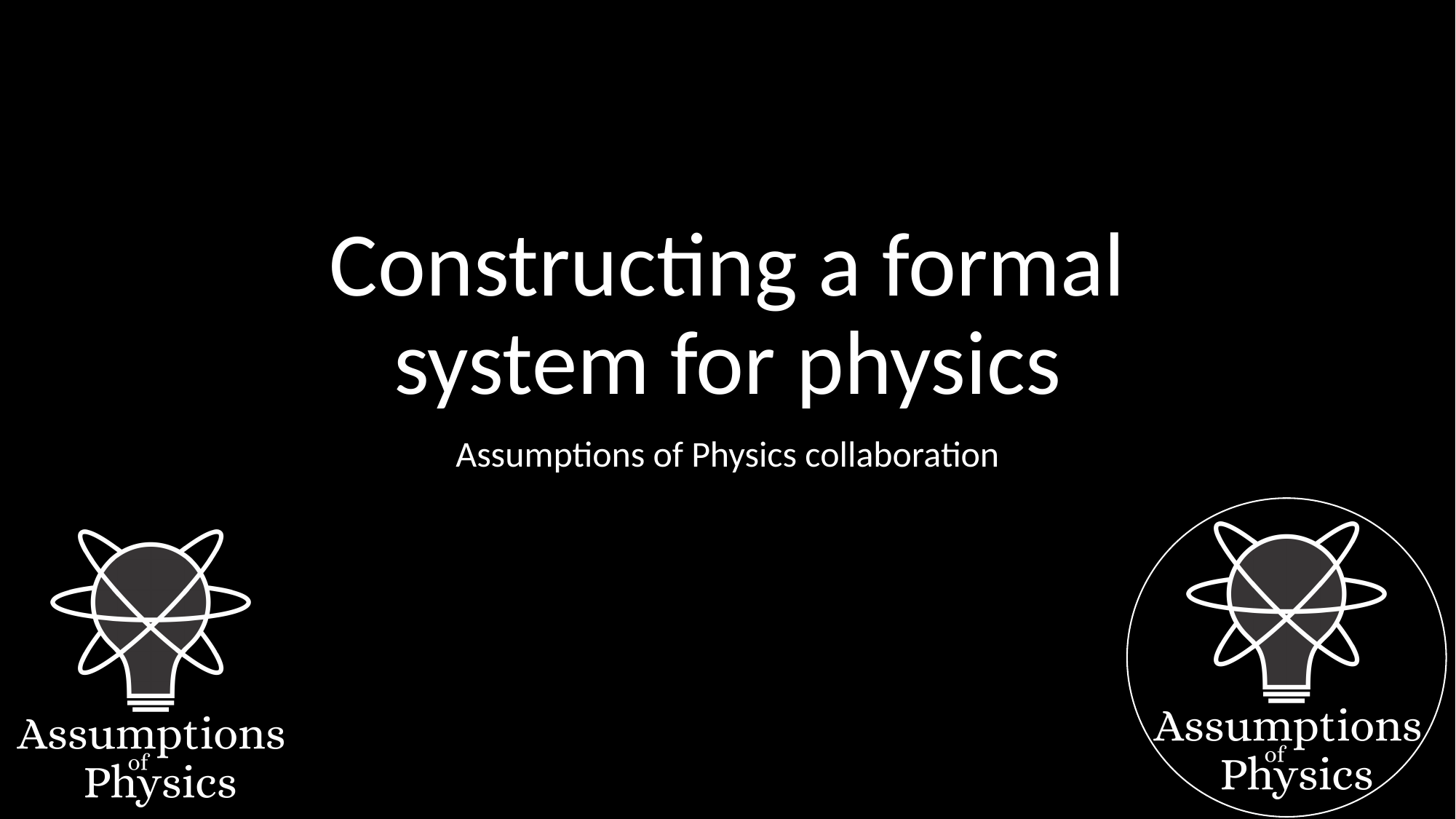

# Constructing a formal system for physics
Assumptions of Physics collaboration